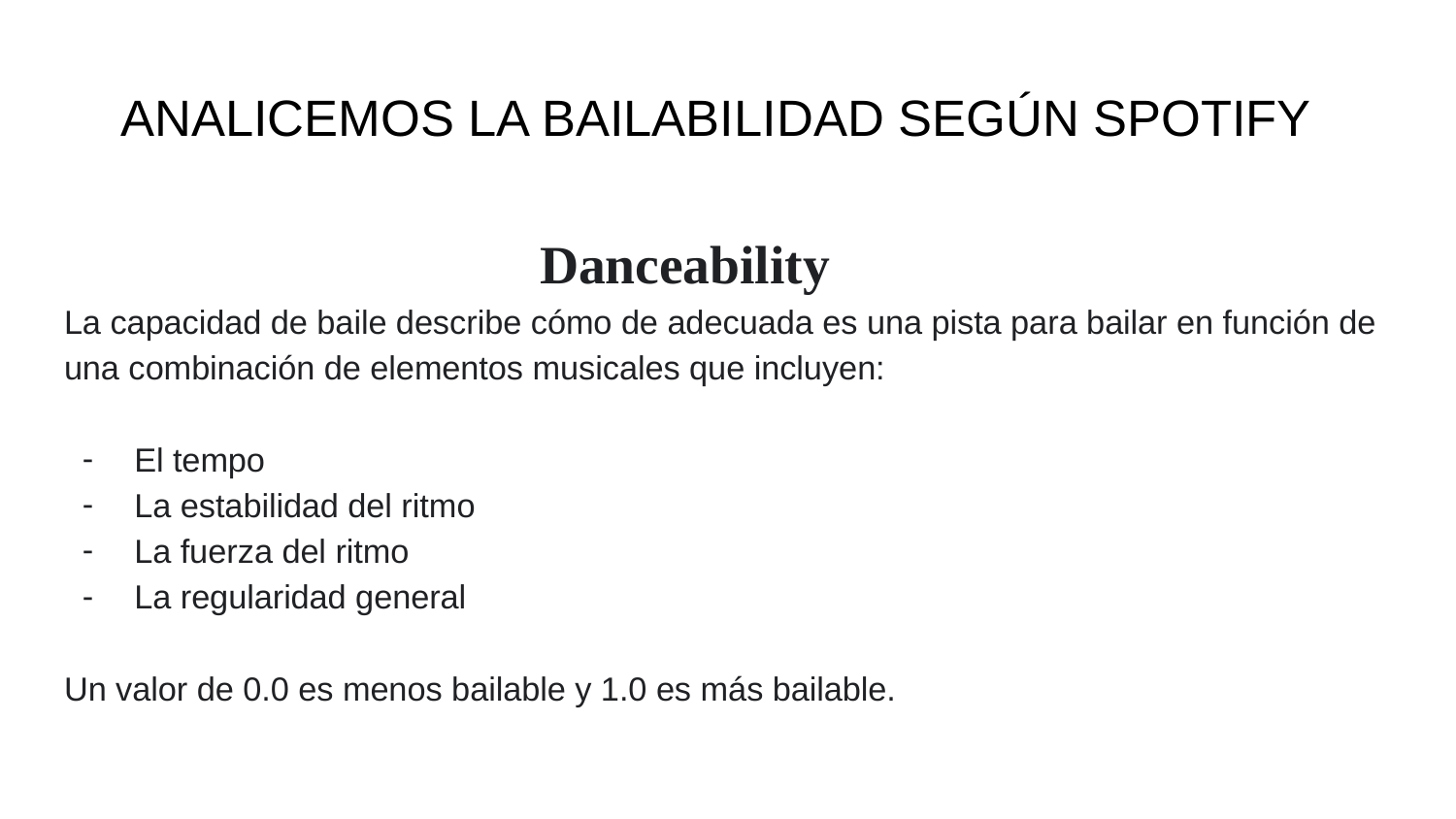

# ANALICEMOS LA BAILABILIDAD SEGÚN SPOTIFY
                                   Danceability
La capacidad de baile describe cómo de adecuada es una pista para bailar en función de una combinación de elementos musicales que incluyen:

El tempo
La estabilidad del ritmo
La fuerza del ritmo
La regularidad general

Un valor de 0.0 es menos bailable y 1.0 es más bailable.